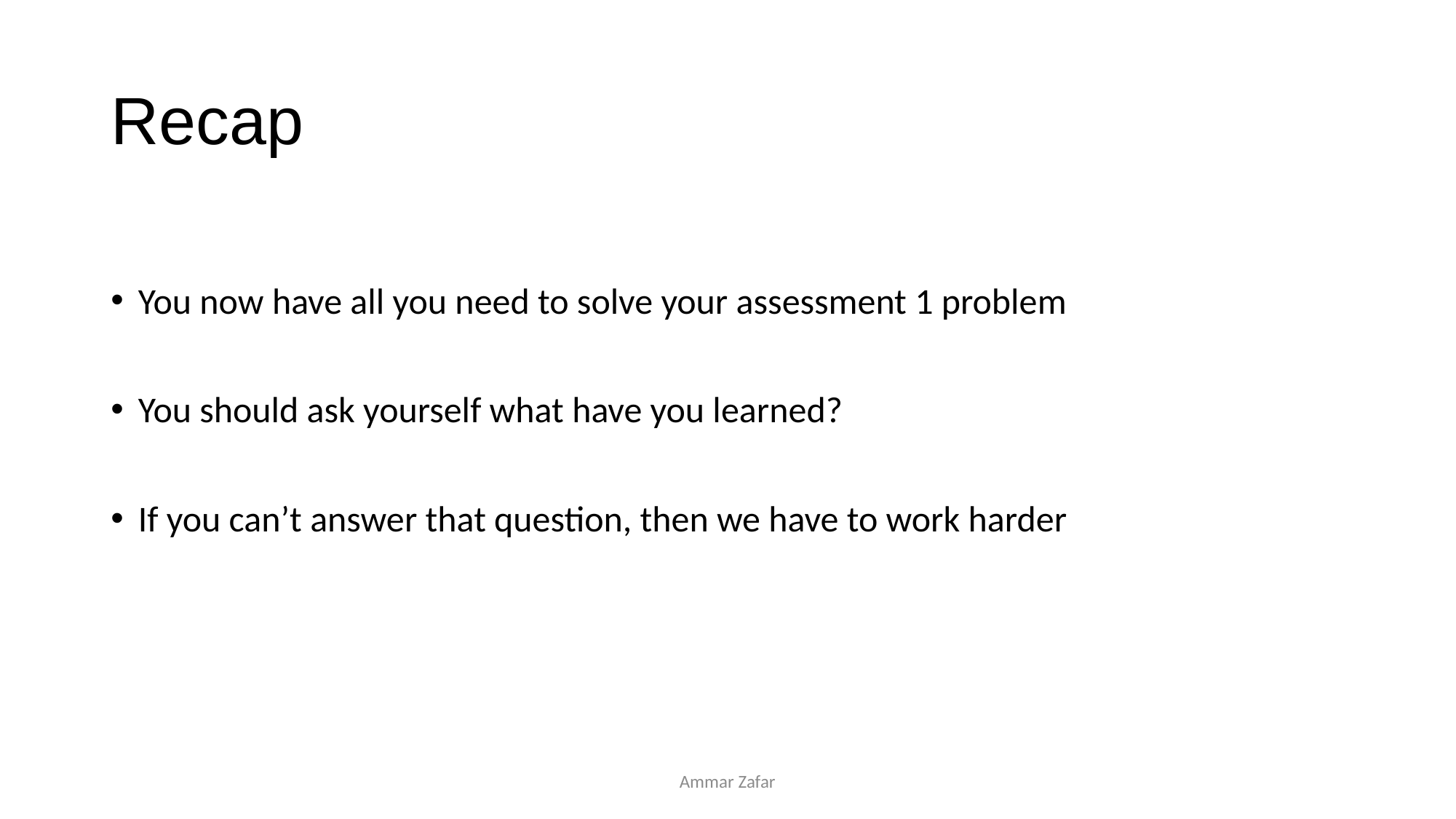

# Recap

You now have all you need to solve your assessment 1 problem

You should ask yourself what have you learned?

If you can’t answer that question, then we have to work harder

Ammar Zafar